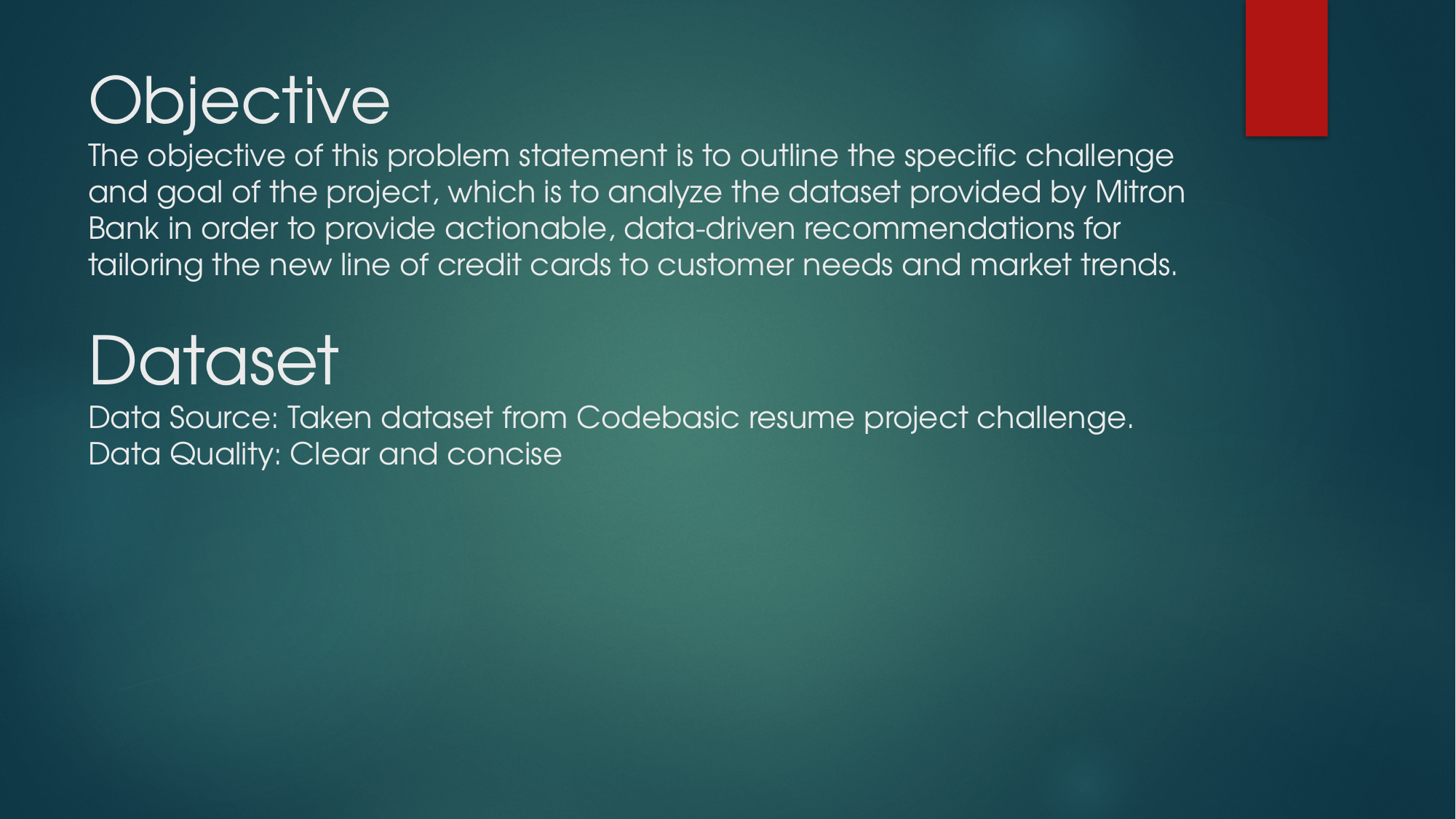

# Objective The objective of this problem statement is to outline the specific challenge and goal of the project, which is to analyze the dataset provided by Mitron Bank in order to provide actionable, data-driven recommendations for tailoring the new line of credit cards to customer needs and market trends. Dataset Data Source: Taken dataset from Codebasic resume project challenge. Data Quality: Clear and concise